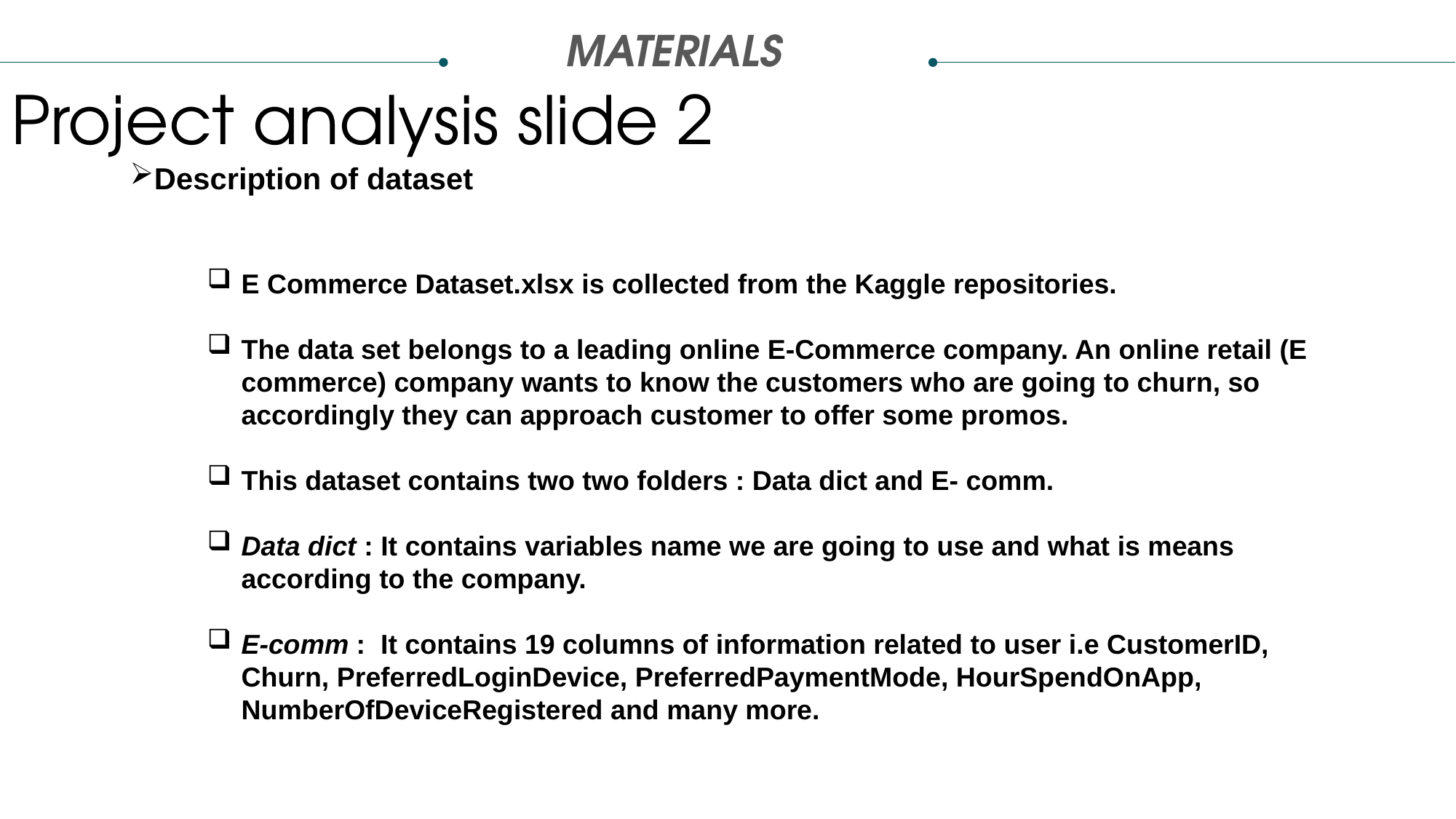

MATERIALS
Project analysis slide 2
Description of dataset

E Commerce Dataset.xlsx is collected from the Kaggle repositories.

The data set belongs to a leading online E-Commerce company. An online retail (E commerce) company wants to know the customers who are going to churn, so accordingly they can approach customer to offer some promos.

This dataset contains two two folders : Data dict and E- comm.

Data dict : It contains variables name we are going to use and what is means according to the company.

E-comm :  It contains 19 columns of information related to user i.e CustomerID, Churn, PreferredLoginDevice, PreferredPaymentMode, HourSpendOnApp, NumberOfDeviceRegistered and many more.